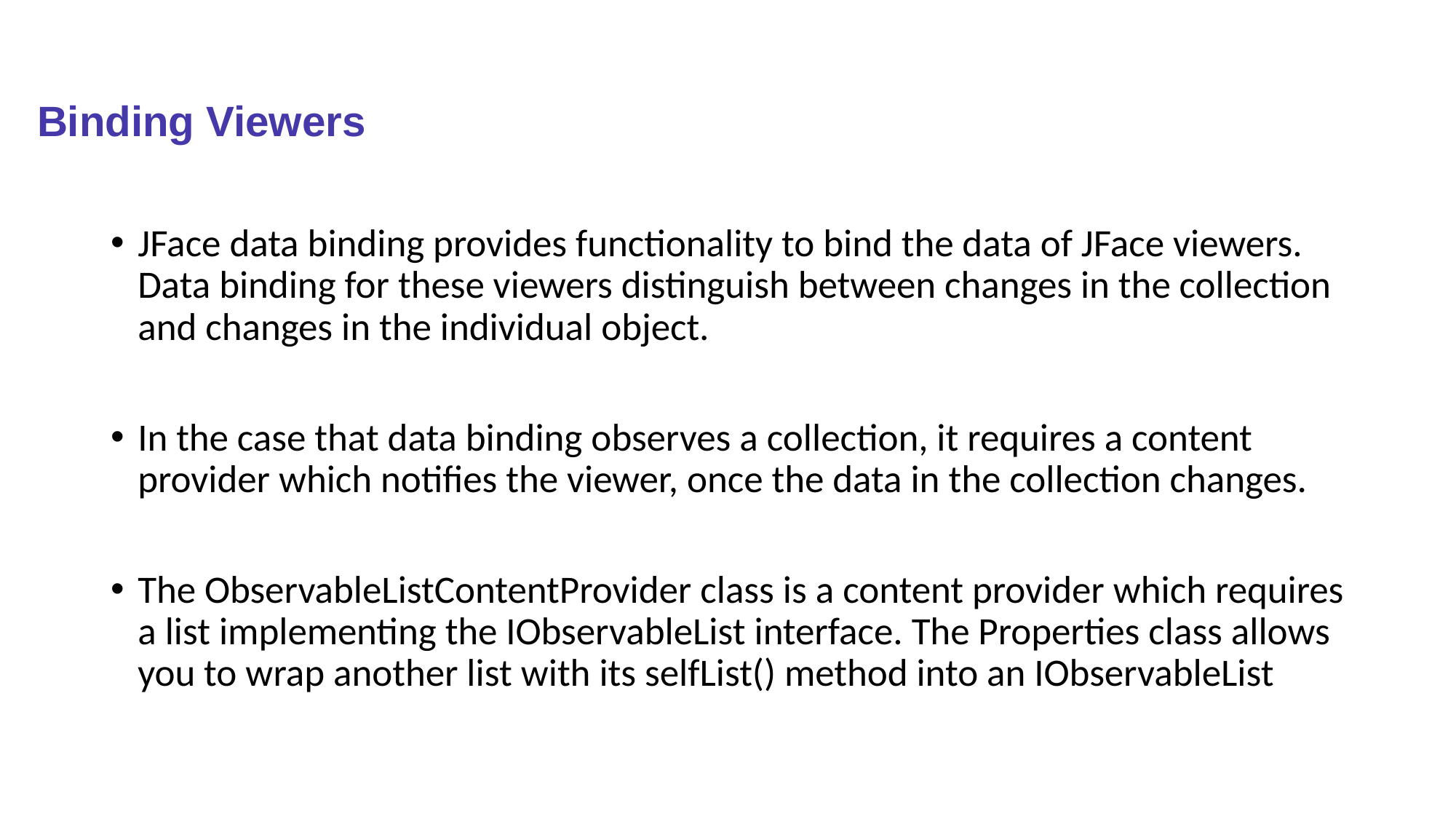

# Binding Viewers
JFace data binding provides functionality to bind the data of JFace viewers. Data binding for these viewers distinguish between changes in the collection and changes in the individual object.

In the case that data binding observes a collection, it requires a content provider which notifies the viewer, once the data in the collection changes.

The ObservableListContentProvider class is a content provider which requires a list implementing the IObservableList interface. The Properties class allows you to wrap another list with its selfList() method into an IObservableList